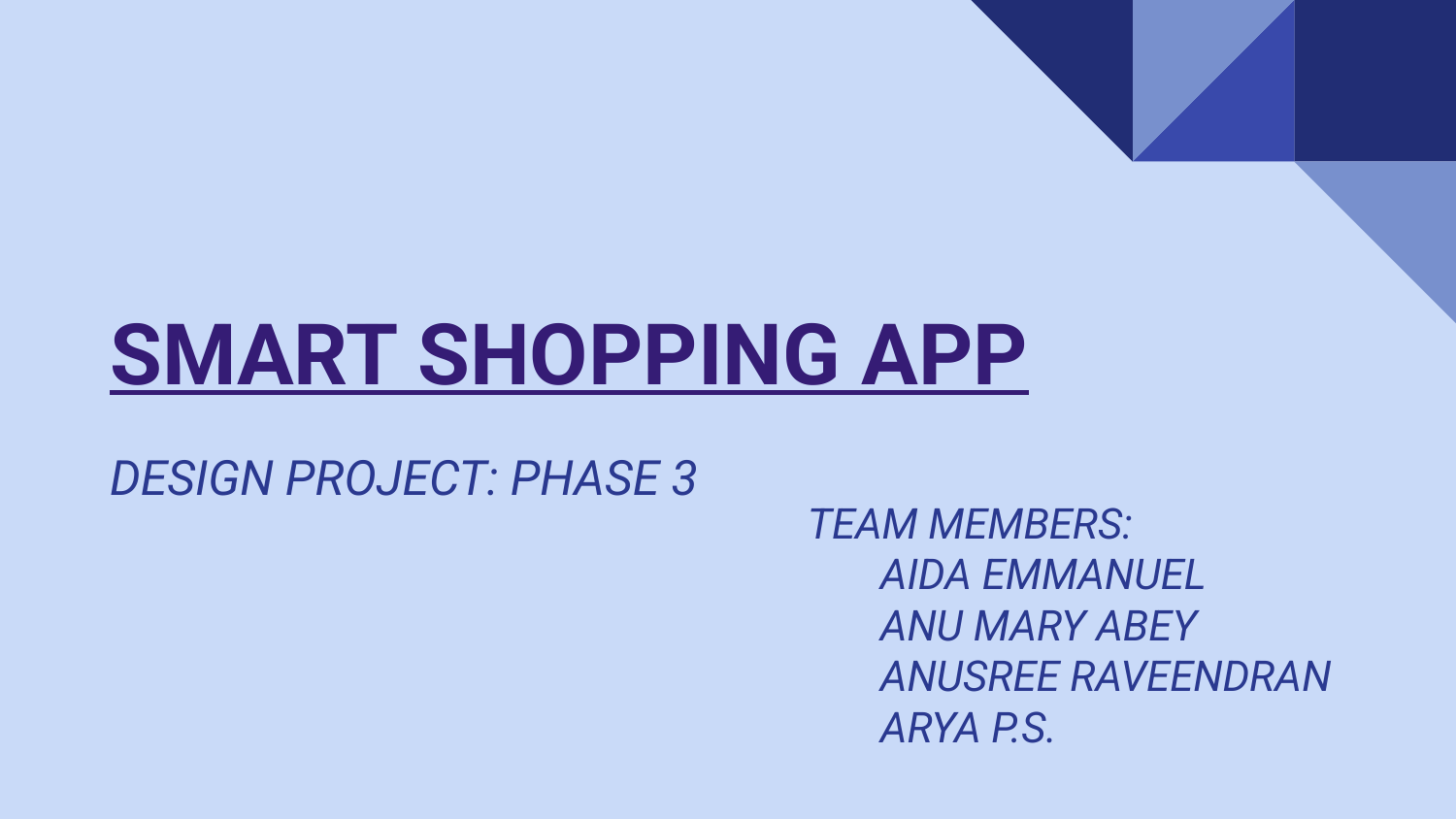

# SMART SHOPPING APP
DESIGN PROJECT: PHASE 3

TEAM MEMBERS:
AIDA EMMANUEL
ANU MARY ABEY
ANUSREE RAVEENDRAN
ARYA P.S.